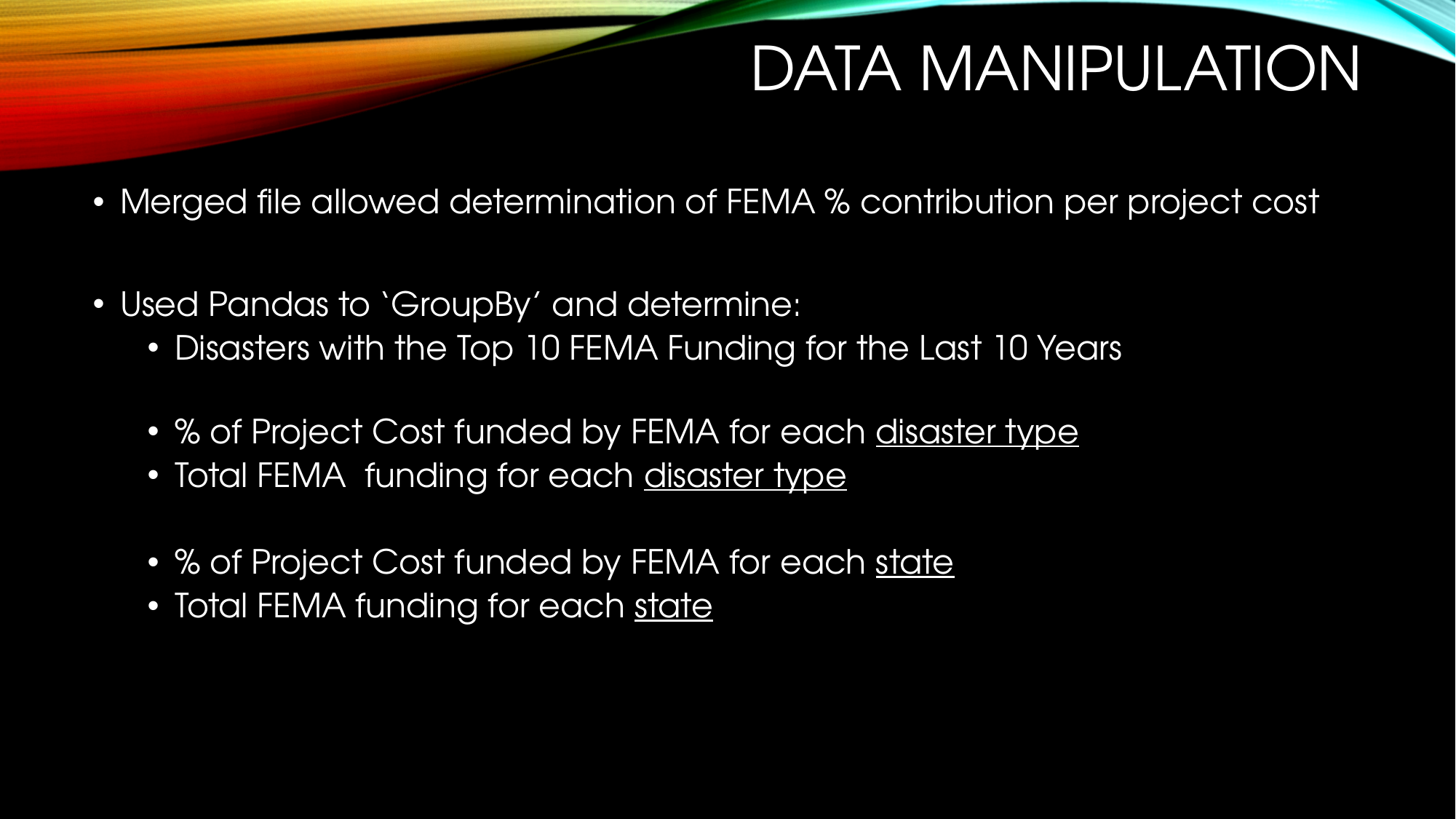

# Data MANIPULATION
Merged file allowed determination of FEMA % contribution per project cost

Used Pandas to ‘GroupBy’ and determine:
Disasters with the Top 10 FEMA Funding for the Last 10 Years

% of Project Cost funded by FEMA for each disaster type
Total FEMA  funding for each disaster type

% of Project Cost funded by FEMA for each state
Total FEMA funding for each state